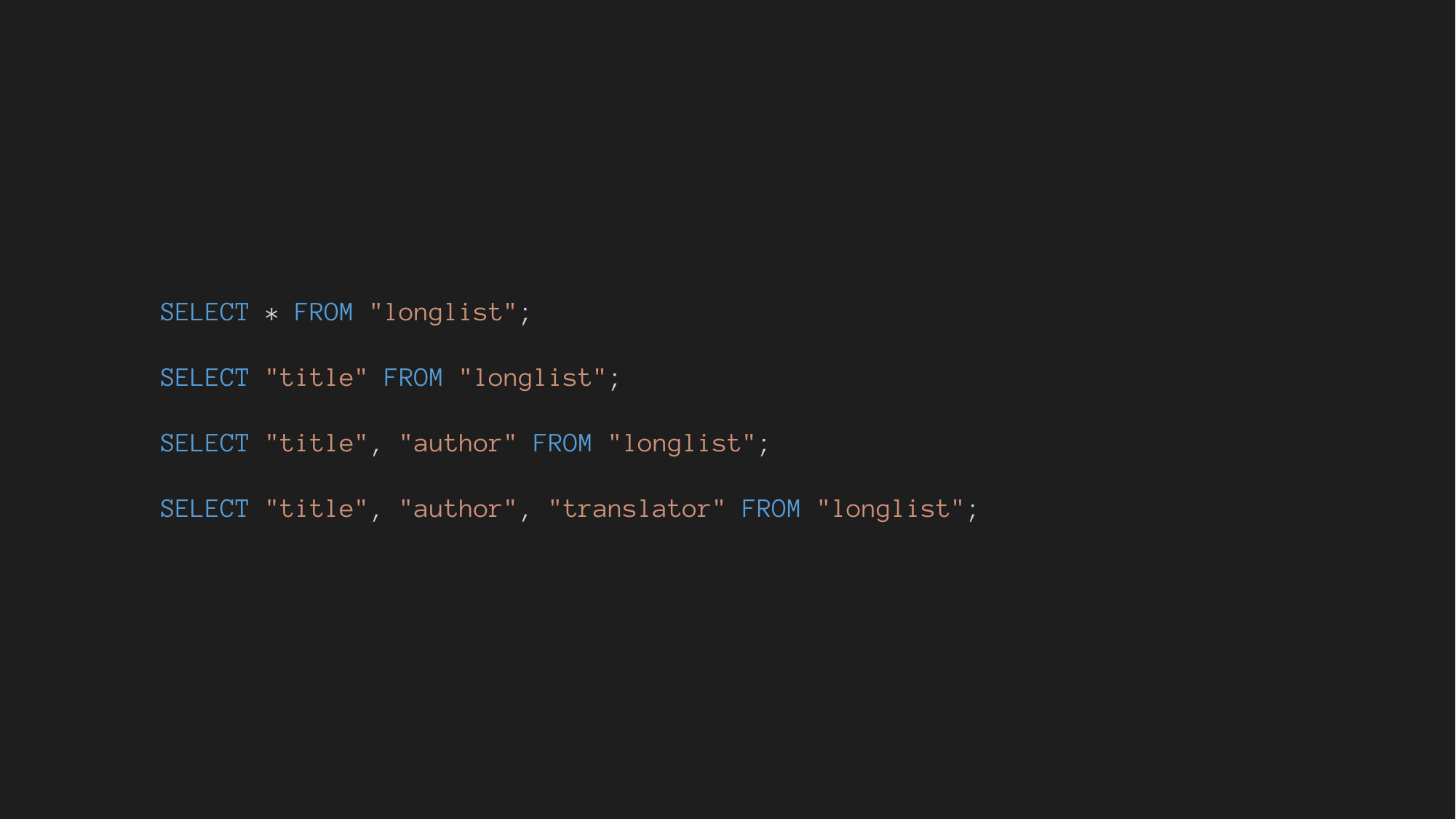

SELECT * FROM "longlist";
SELECT "title" FROM "longlist";
SELECT "title", "author" FROM "longlist";
SELECT "title", "author", "translator" FROM "longlist";